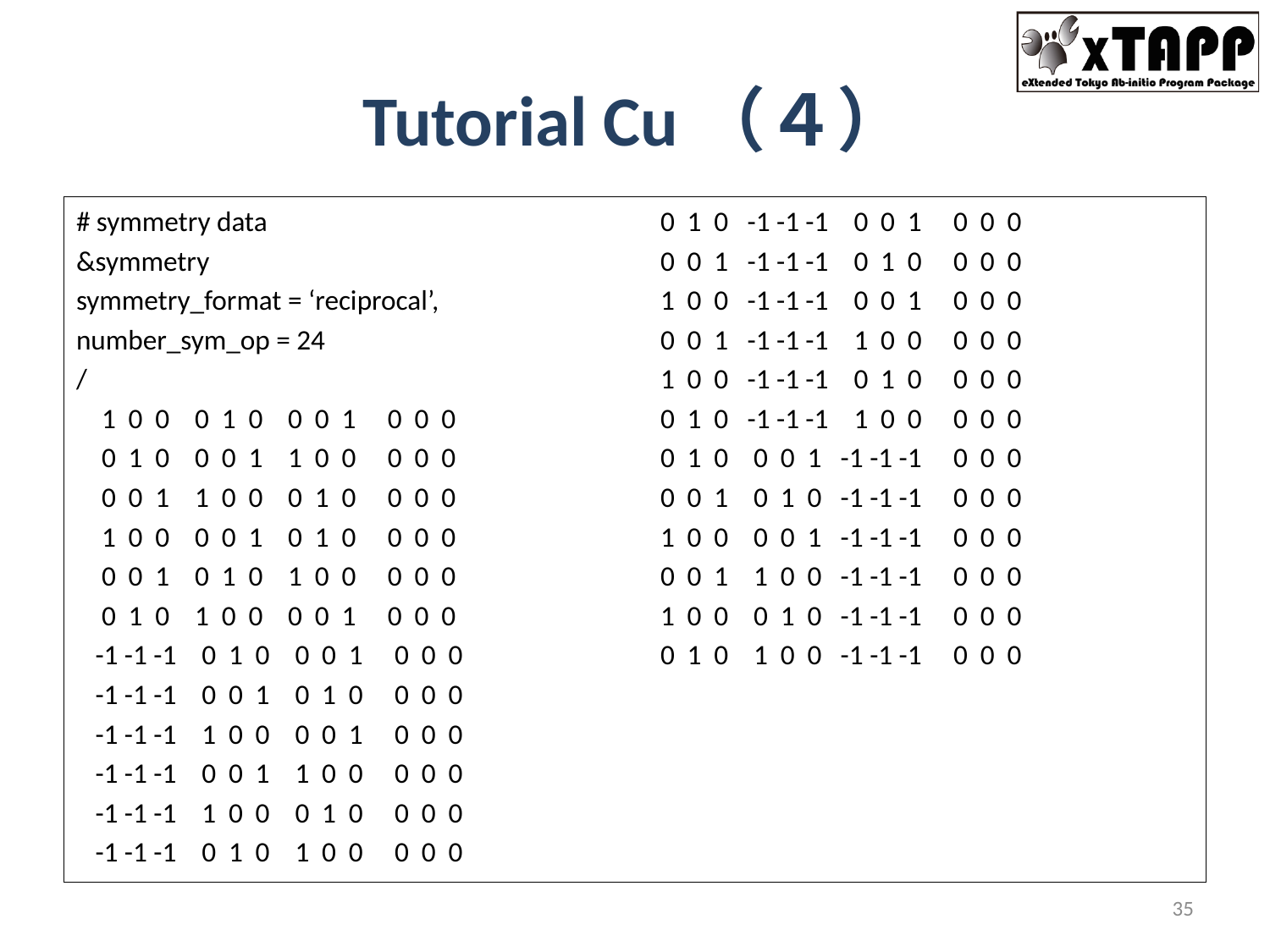

# Tutorial Cu（４）
# symmetry data
&symmetry
symmetry_format = ‘reciprocal’,
number_sym_op = 24
/
    1  0  0    0  1  0    0  0  1     0  0  0
    0  1  0    0  0  1    1  0  0     0  0  0
    0  0  1    1  0  0    0  1  0     0  0  0
    1  0  0    0  0  1    0  1  0     0  0  0
    0  0  1    0  1  0    1  0  0     0  0  0
    0  1  0    1  0  0    0  0  1     0  0  0
   -1 -1 -1    0  1  0    0  0  1     0  0  0
   -1 -1 -1    0  0  1    0  1  0     0  0  0
   -1 -1 -1    1  0  0    0  0  1     0  0  0
   -1 -1 -1    0  0  1    1  0  0     0  0  0
   -1 -1 -1    1  0  0    0  1  0     0  0  0
   -1 -1 -1    0  1  0    1  0  0     0  0  0
    0  1  0   -1 -1 -1    0  0  1     0  0  0
    0  0  1   -1 -1 -1    0  1  0     0  0  0
    1  0  0   -1 -1 -1    0  0  1     0  0  0
    0  0  1   -1 -1 -1    1  0  0     0  0  0
    1  0  0   -1 -1 -1    0  1  0     0  0  0
    0  1  0   -1 -1 -1    1  0  0     0  0  0
    0  1  0    0  0  1   -1 -1 -1     0  0  0
    0  0  1    0  1  0   -1 -1 -1     0  0  0
    1  0  0    0  0  1   -1 -1 -1     0  0  0
    0  0  1    1  0  0   -1 -1 -1     0  0  0
    1  0  0    0  1  0   -1 -1 -1     0  0  0
    0  1  0    1  0  0   -1 -1 -1     0  0  0

35